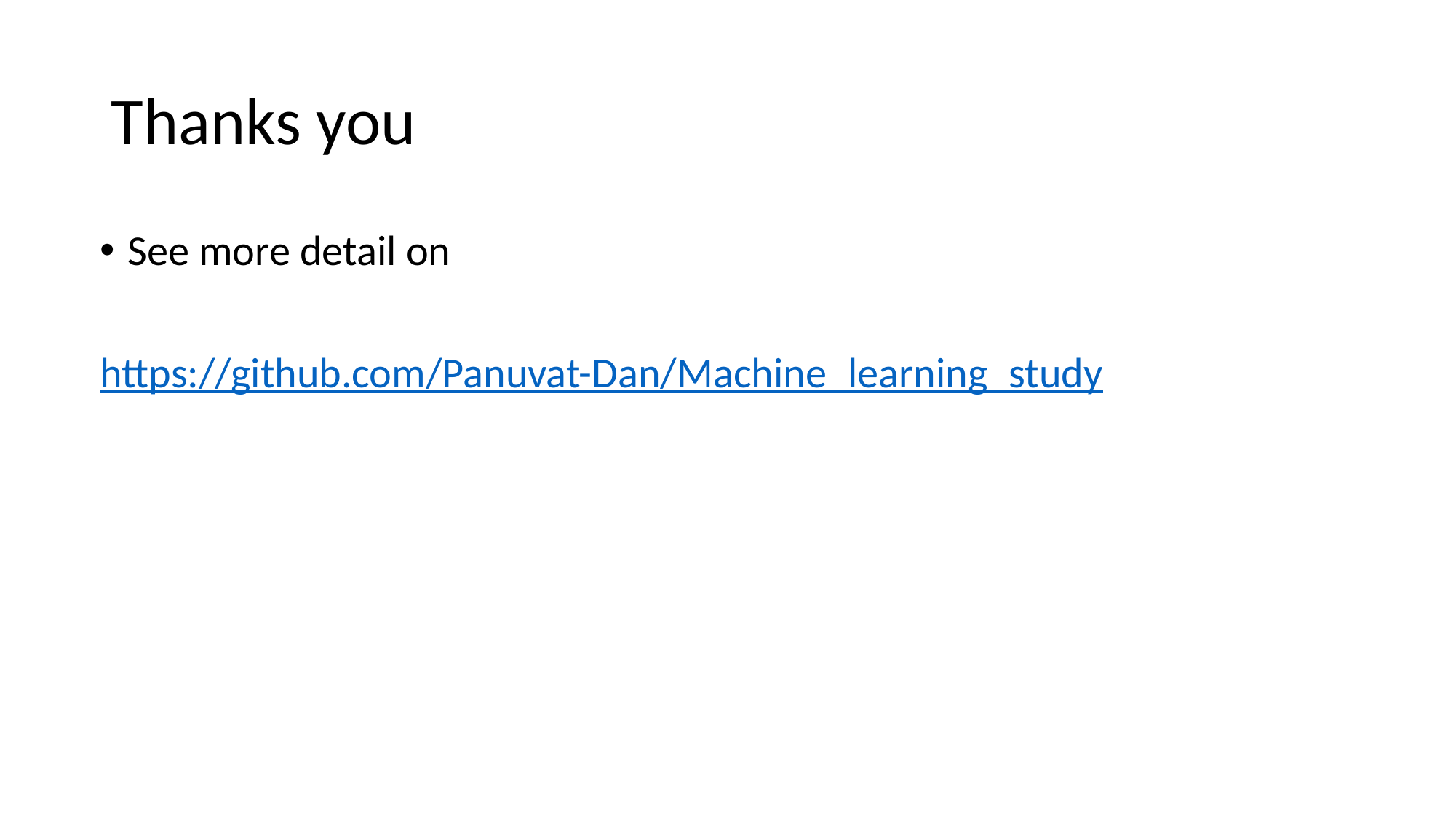

# Thanks you
See more detail on

https://github.com/Panuvat-Dan/Machine_learning_study